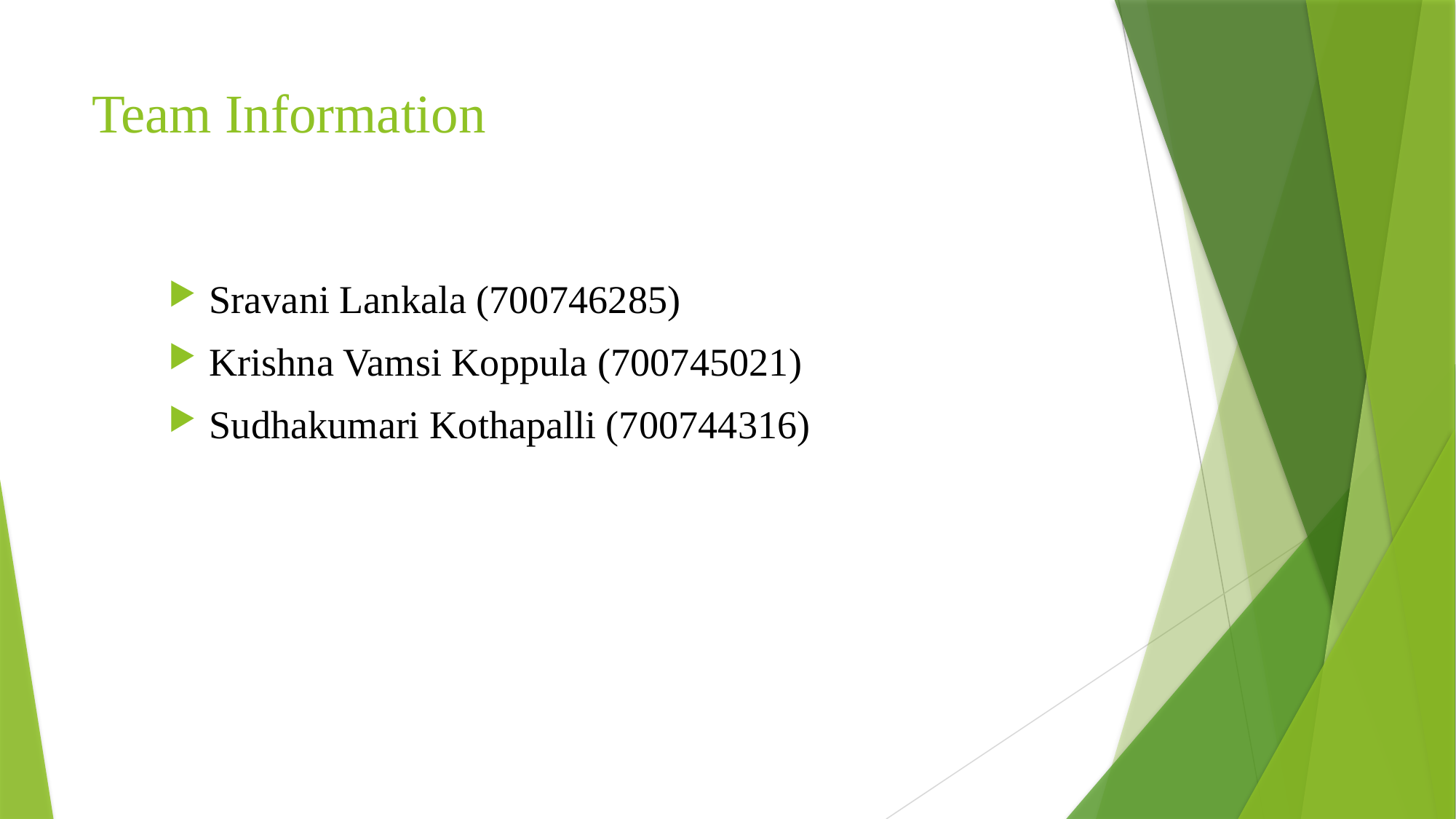

# Team Information
Sravani Lankala (700746285)
Krishna Vamsi Koppula (700745021)
Sudhakumari Kothapalli (700744316)